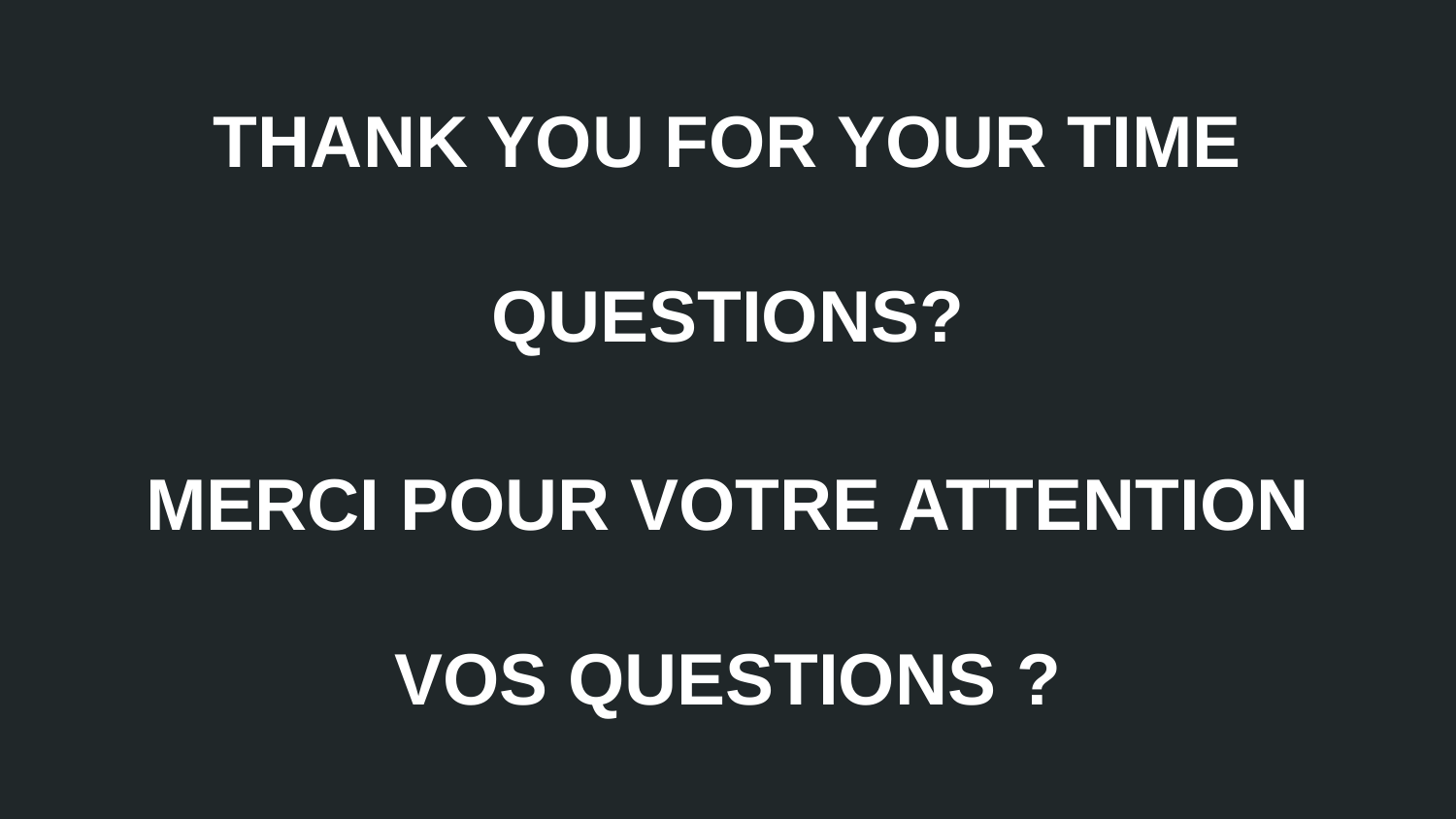

THANK YOU FOR YOUR TIME

QUESTIONS?
MERCI POUR VOTRE ATTENTION

VOS QUESTIONS ?